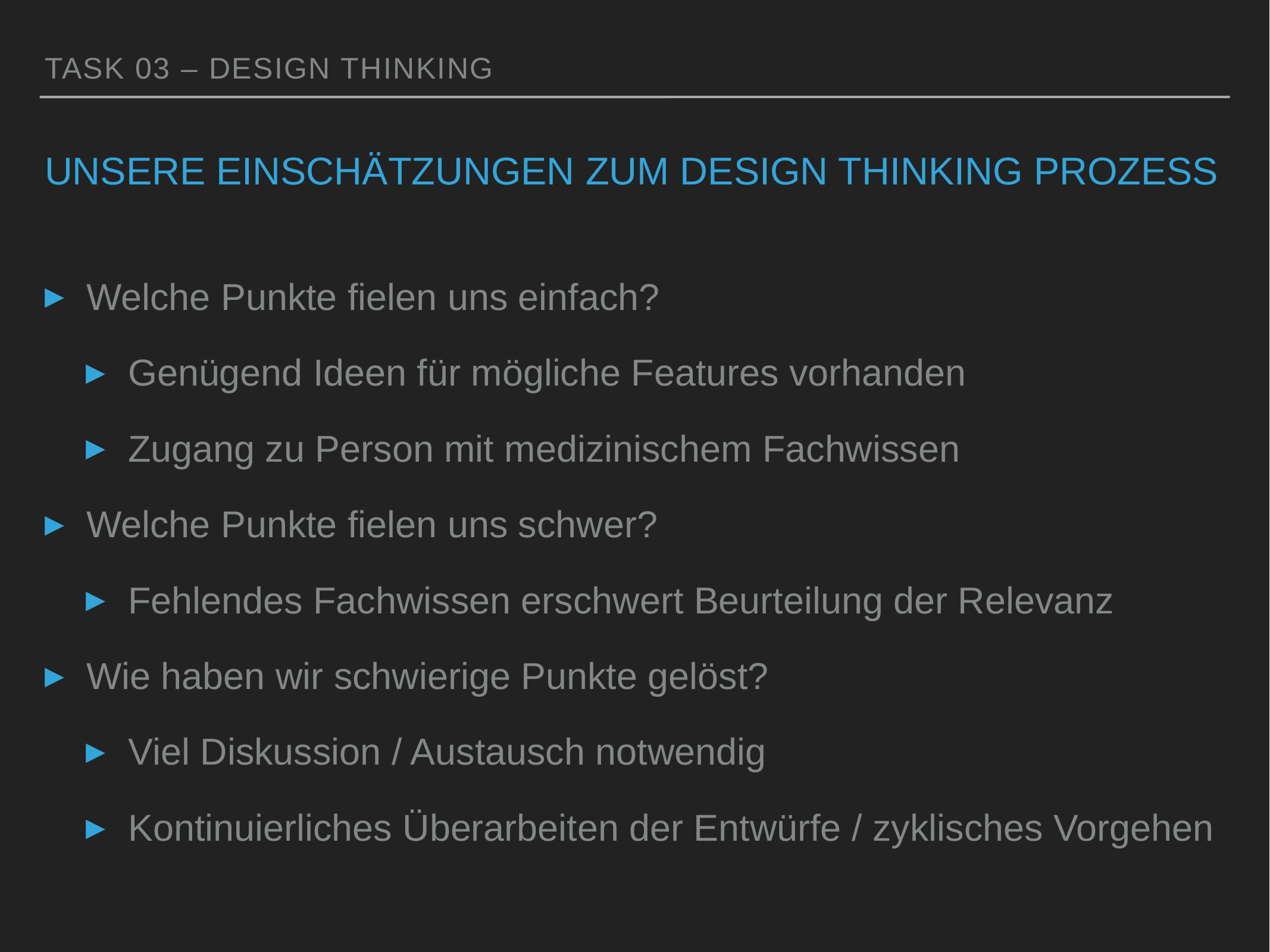

TASK 03 – Design Thinking
# Unsere Einschätzungen zum Design Thinking Prozess
Welche Punkte fielen uns einfach?
Genügend Ideen für mögliche Features vorhanden
Zugang zu Person mit medizinischem Fachwissen
Welche Punkte fielen uns schwer?
Fehlendes Fachwissen erschwert Beurteilung der Relevanz
Wie haben wir schwierige Punkte gelöst?
Viel Diskussion / Austausch notwendig
Kontinuierliches Überarbeiten der Entwürfe / zyklisches Vorgehen